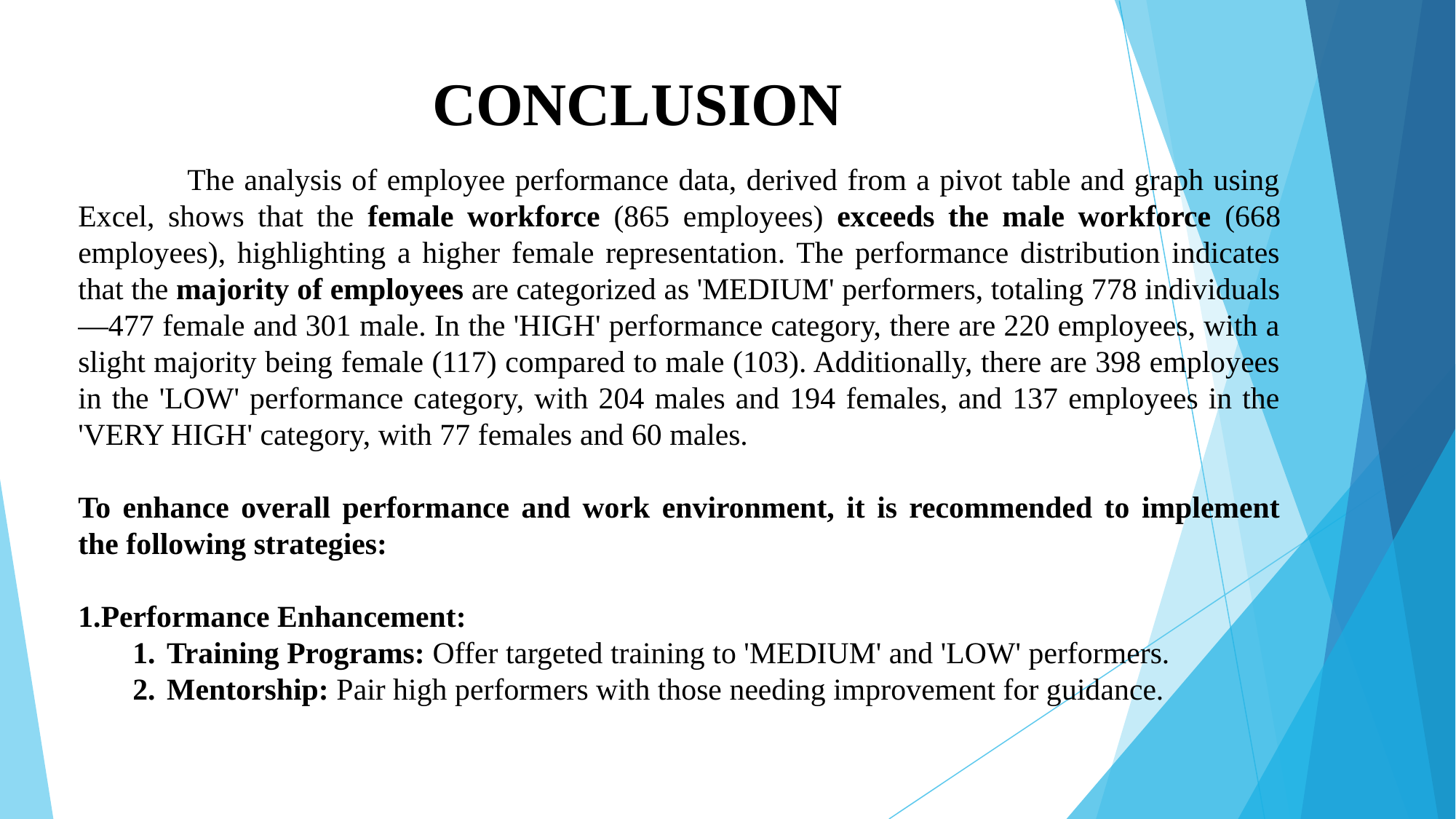

# CONCLUSION
	The analysis of employee performance data, derived from a pivot table and graph using Excel, shows that the female workforce (865 employees) exceeds the male workforce (668 employees), highlighting a higher female representation. The performance distribution indicates that the majority of employees are categorized as 'MEDIUM' performers, totaling 778 individuals—477 female and 301 male. In the 'HIGH' performance category, there are 220 employees, with a slight majority being female (117) compared to male (103). Additionally, there are 398 employees in the 'LOW' performance category, with 204 males and 194 females, and 137 employees in the 'VERY HIGH' category, with 77 females and 60 males.

To enhance overall performance and work environment, it is recommended to implement the following strategies:

Performance Enhancement:
Training Programs: Offer targeted training to 'MEDIUM' and 'LOW' performers.
Mentorship: Pair high performers with those needing improvement for guidance.